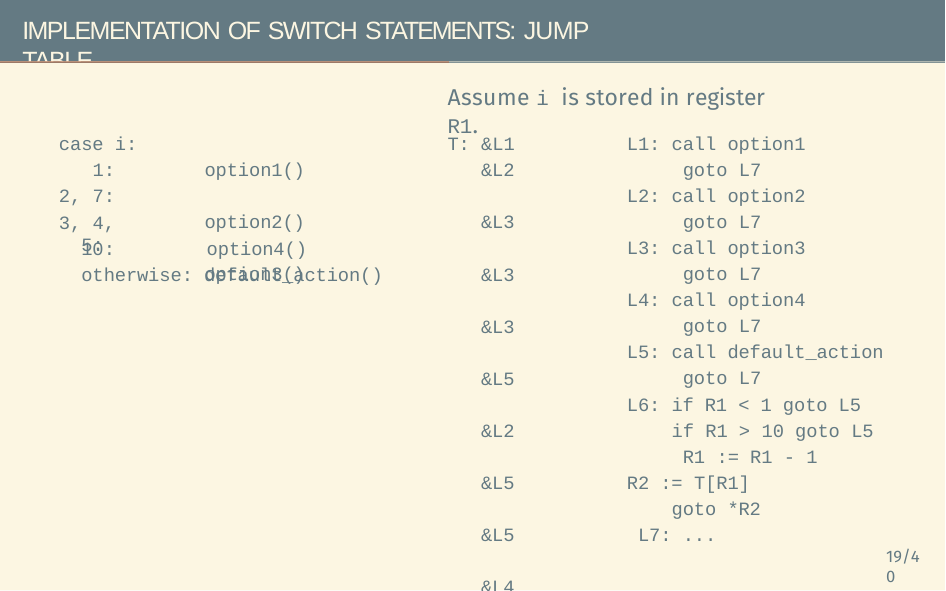

# IMPLEMENTATION OF SWITCH STATEMENTS: JUMP TABLE

Assume i is stored in register R1.
case i:  1:
2, 7:
3, 4, 5:
T: &L1
&L2  &L3  &L3  &L3  &L5  &L2  &L5  &L5  &L4
L1: call option1  goto L7
L2: call option2  goto L7
L3: call option3  goto L7
L4: call option4  goto L7
L5: call default_action  goto L7
L6: if R1 < 1 goto L5  if R1 > 10 goto L5  R1 := R1 - 1
R2 := T[R1]
goto *R2  L7: ...
option1()  option2()  option3()
10:	option4()  otherwise: default_action()
19/40